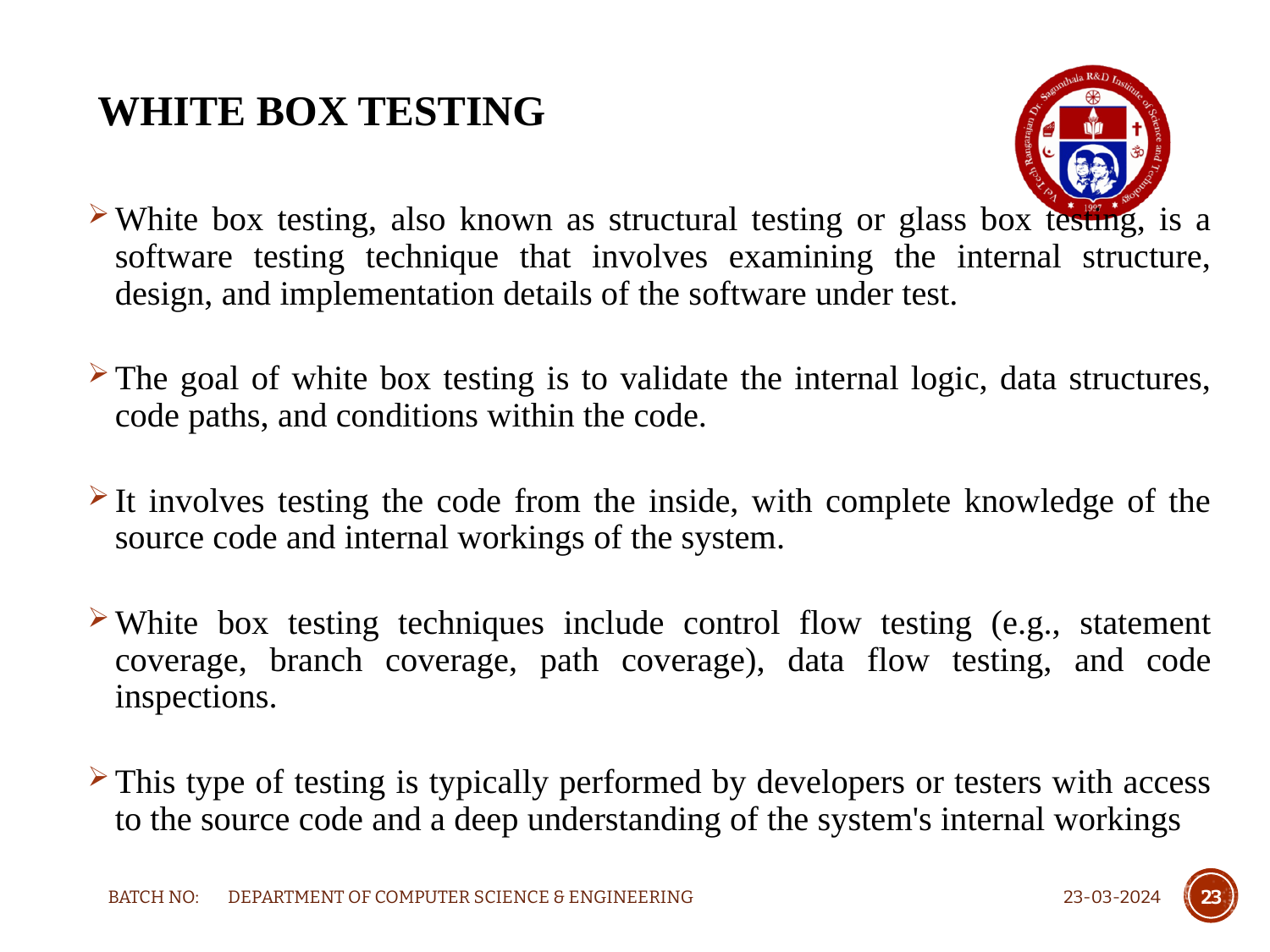

# WHITE BOX TESTING
White box testing, also known as structural testing or glass box testing, is a software testing technique that involves examining the internal structure, design, and implementation details of the software under test.

The goal of white box testing is to validate the internal logic, data structures, code paths, and conditions within the code.

It involves testing the code from the inside, with complete knowledge of the source code and internal workings of the system.

White box testing techniques include control flow testing (e.g., statement coverage, branch coverage, path coverage), data flow testing, and code inspections.

This type of testing is typically performed by developers or testers with access to the source code and a deep understanding of the system's internal workings

BATCH NO:        DEPARTMENT OF COMPUTER SCIENCE & ENGINEERING
23-03-2024
23